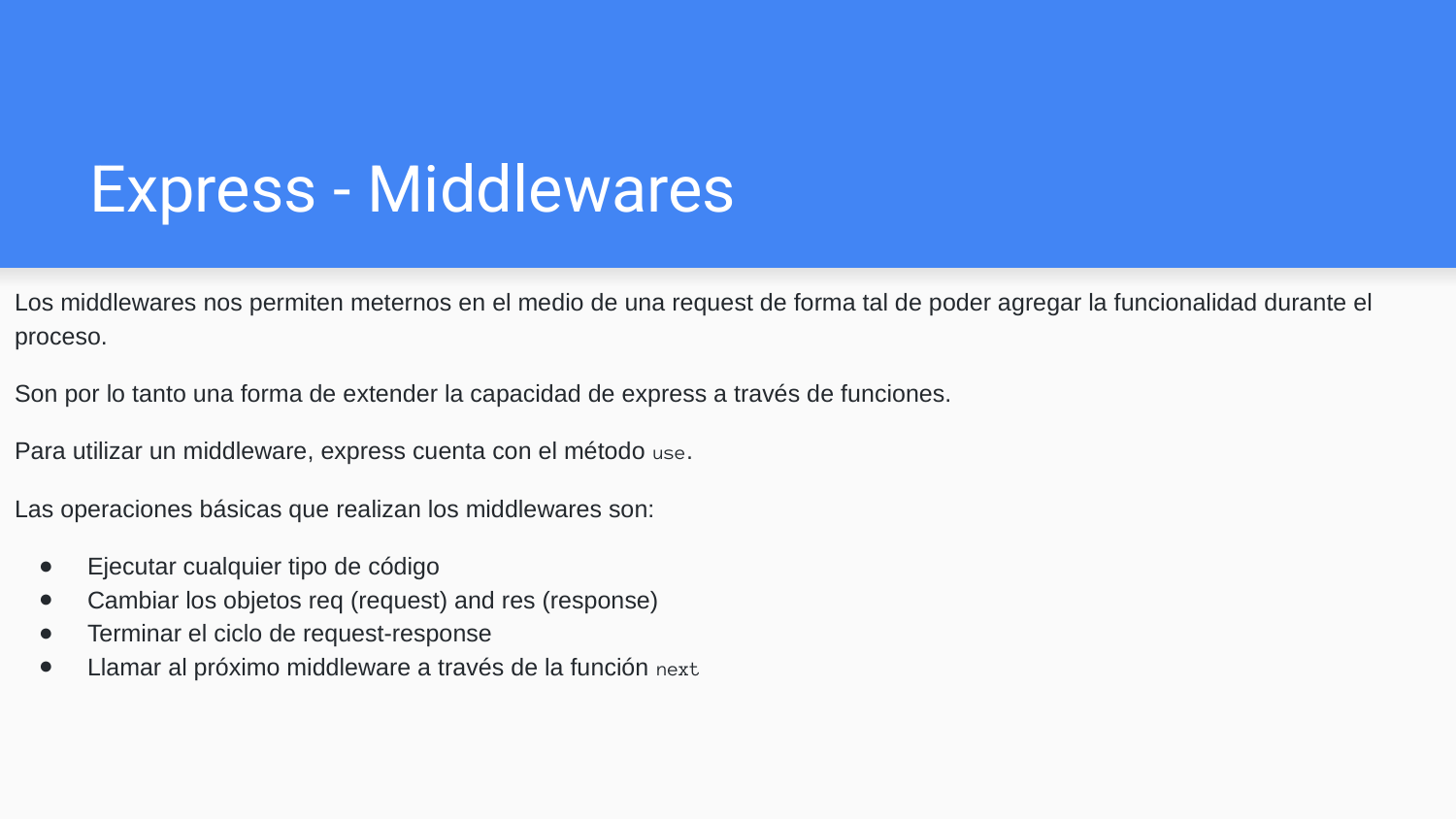

# Express - Middlewares
Los middlewares nos permiten meternos en el medio de una request de forma tal de poder agregar la funcionalidad durante el proceso.
Son por lo tanto una forma de extender la capacidad de express a través de funciones.
Para utilizar un middleware, express cuenta con el método use.
Las operaciones básicas que realizan los middlewares son:
Ejecutar cualquier tipo de código
Cambiar los objetos req (request) and res (response)
Terminar el ciclo de request-response
Llamar al próximo middleware a través de la función next